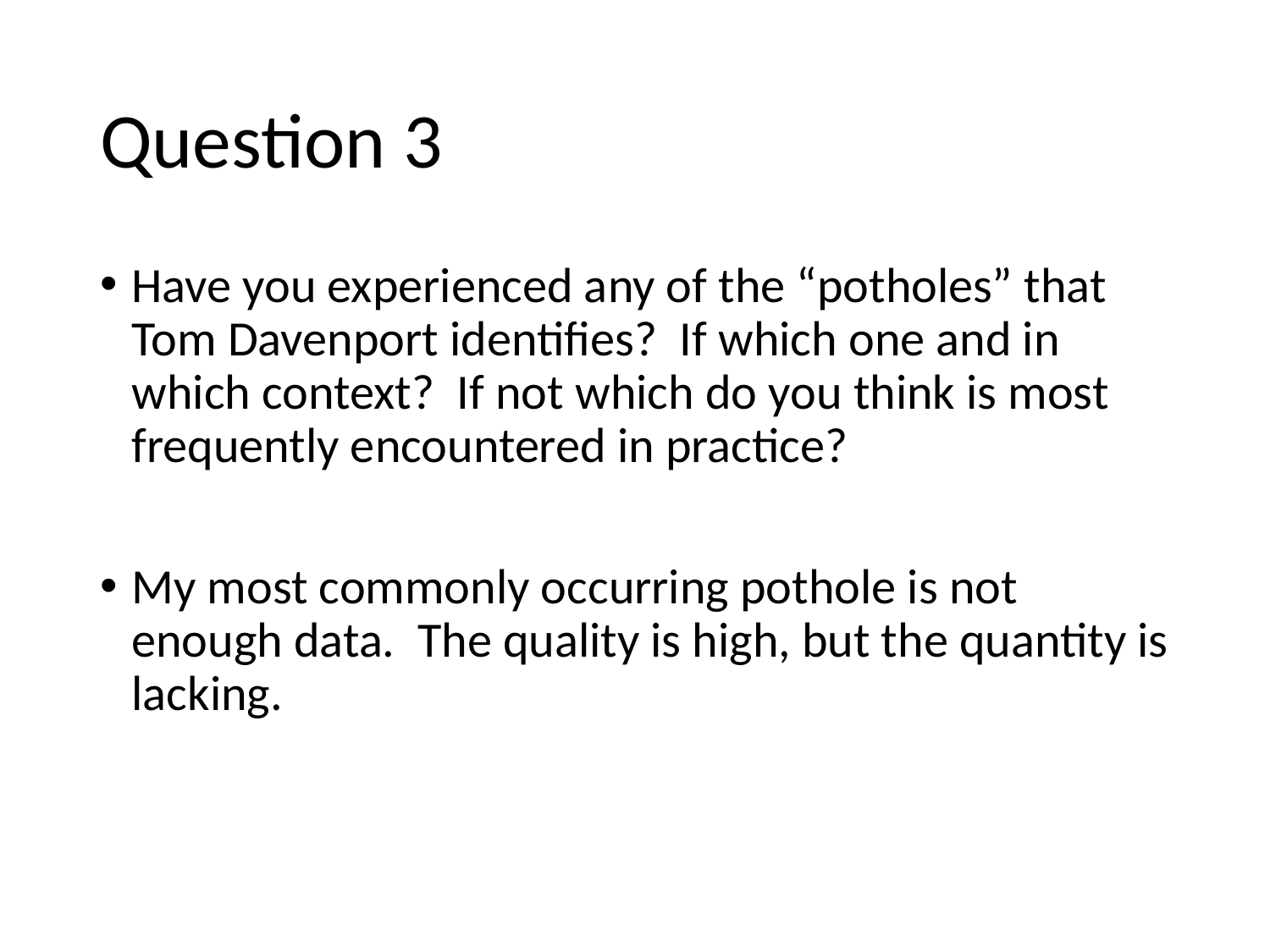

# Question 3
Have you experienced any of the “potholes” that Tom Davenport identifies?  If which one and in which context?  If not which do you think is most frequently encountered in practice?

My most commonly occurring pothole is not enough data.  The quality is high, but the quantity is lacking.